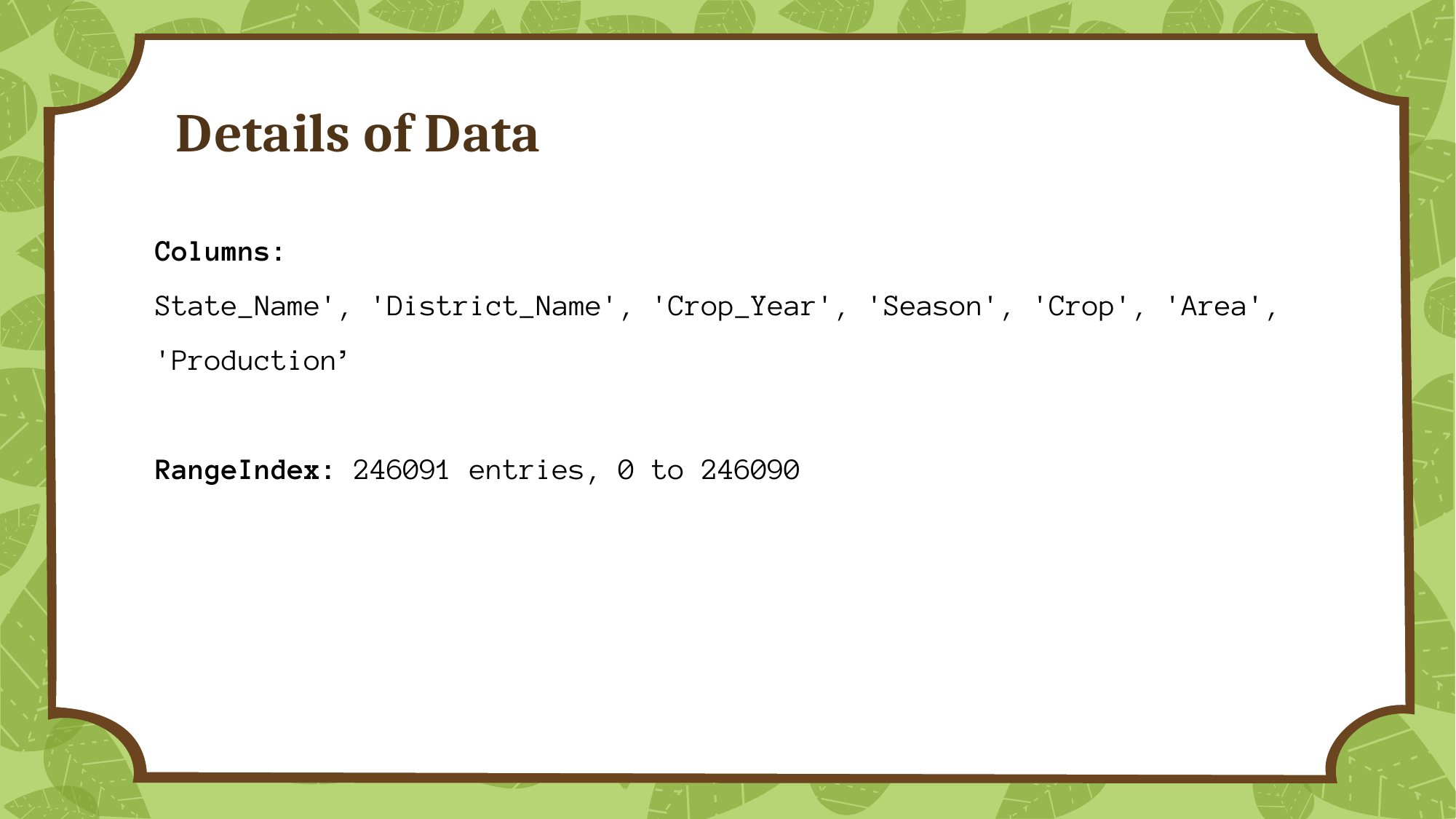

# Details of Data
Columns:
State_Name', 'District_Name', 'Crop_Year', 'Season', 'Crop', 'Area', 'Production’

RangeIndex: 246091 entries, 0 to 246090